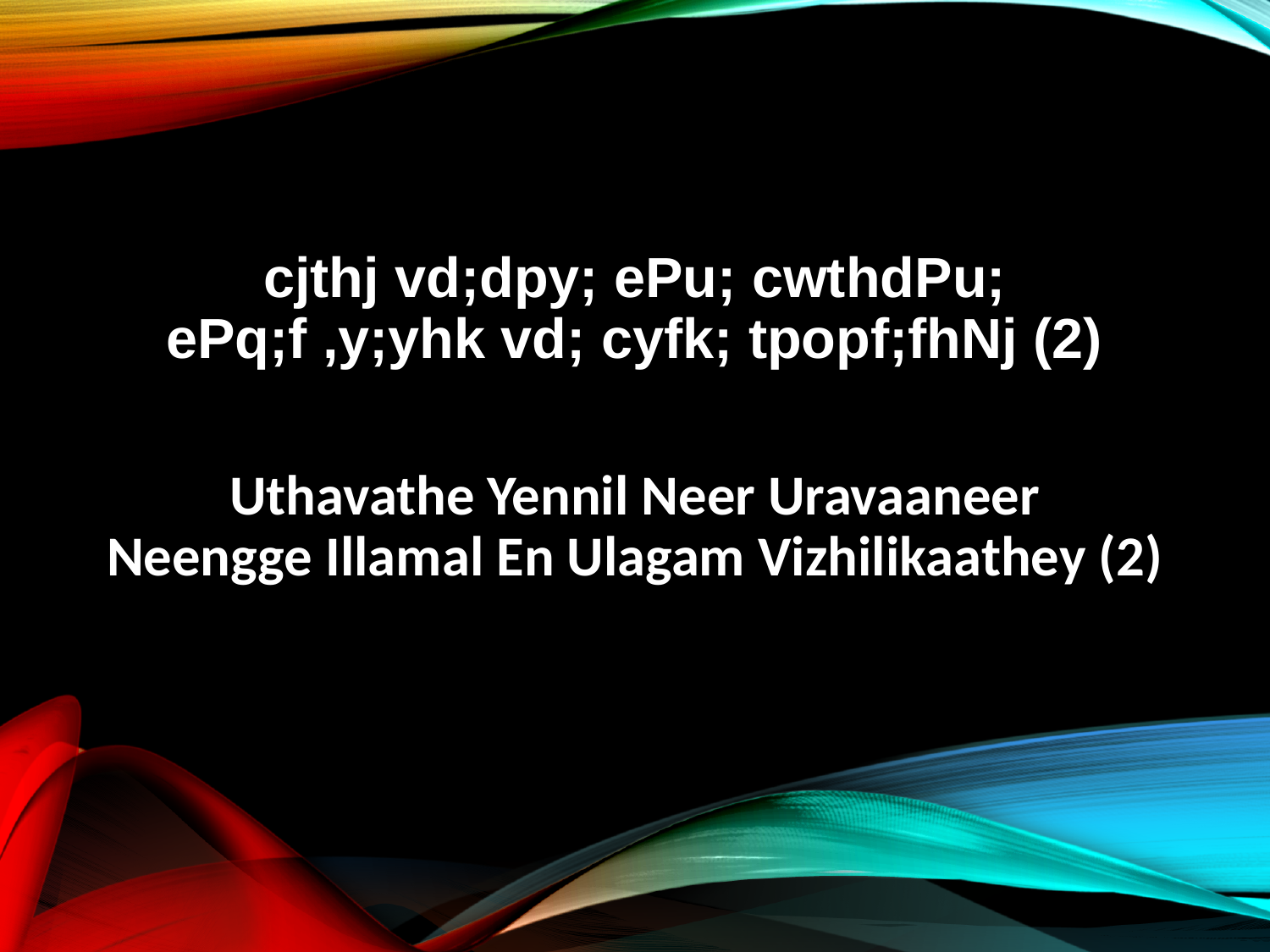

cjthj vd;dpy; ePu; cwthdPu;
ePq;f ,y;yhk vd; cyfk; tpopf;fhNj (2)

Uthavathe Yennil Neer Uravaaneer
Neengge Illamal En Ulagam Vizhilikaathey (2)